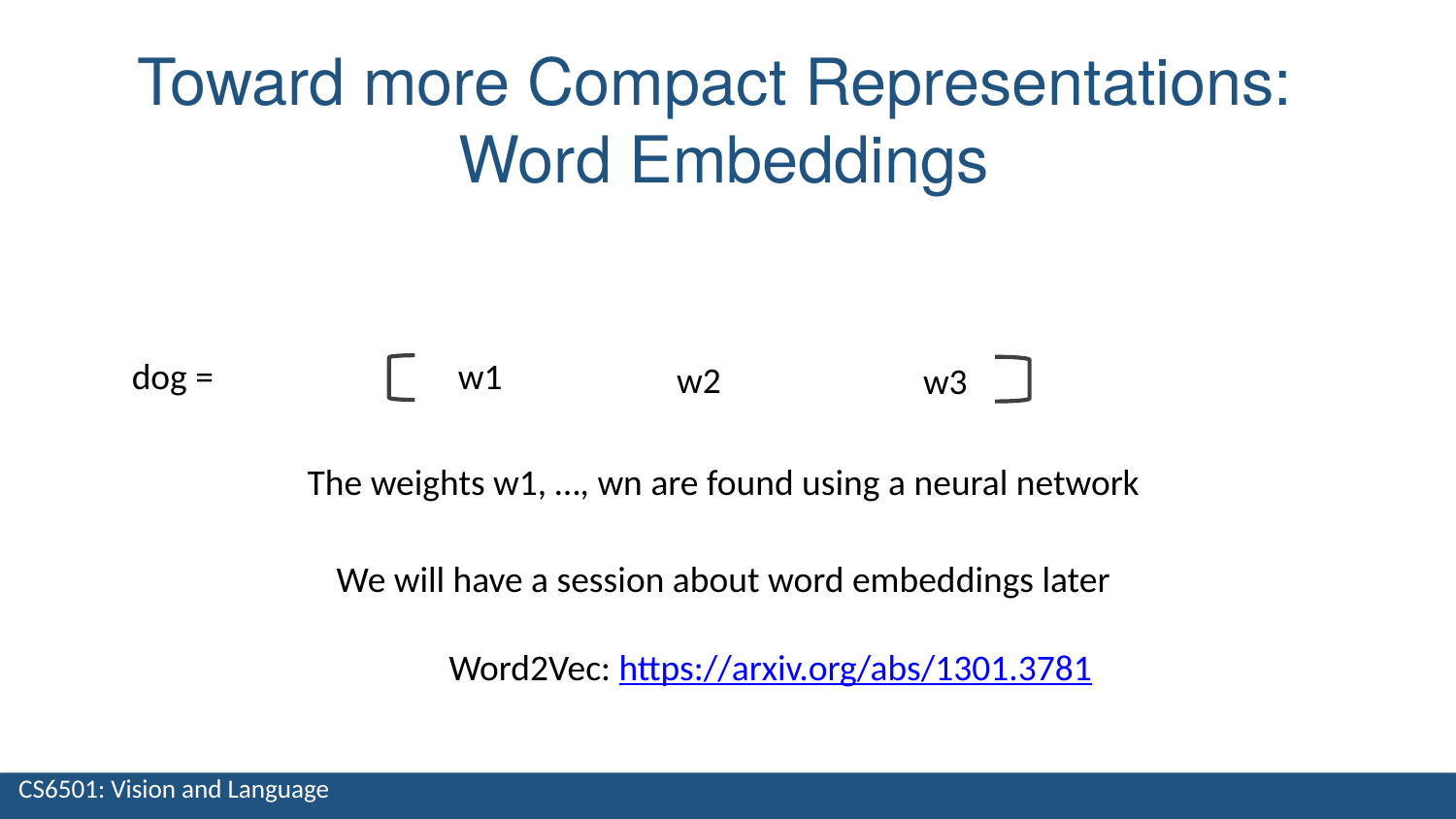

Toward more Compact Representations:
Word Embeddings
dog =
w1
    w2
     w3

The weights w1, …, wn are found using a neural network
We will have a session about word embeddings later
Word2Vec: https://arxiv.org/abs/1301.3781
What we see